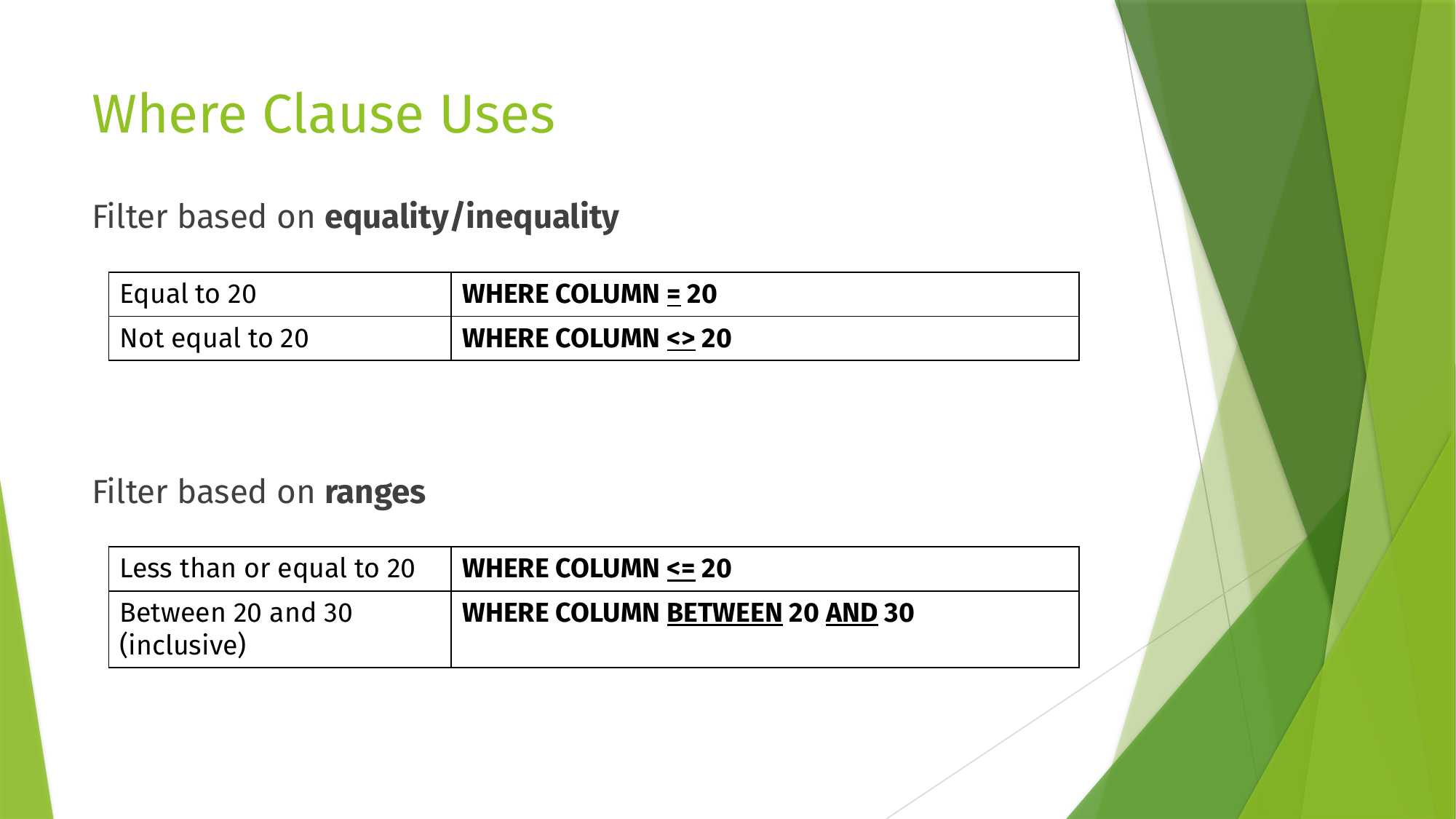

# Where Clause Uses
Filter based on equality/inequality

Filter based on ranges

| Equal to 20 | WHERE COLUMN = 20 |
| --- | --- |
| Not equal to 20 | WHERE COLUMN <> 20 |
| Less than or equal to 20 | WHERE COLUMN <= 20 |
| --- | --- |
| Between 20 and 30 (inclusive) | WHERE COLUMN BETWEEN 20 AND 30 |